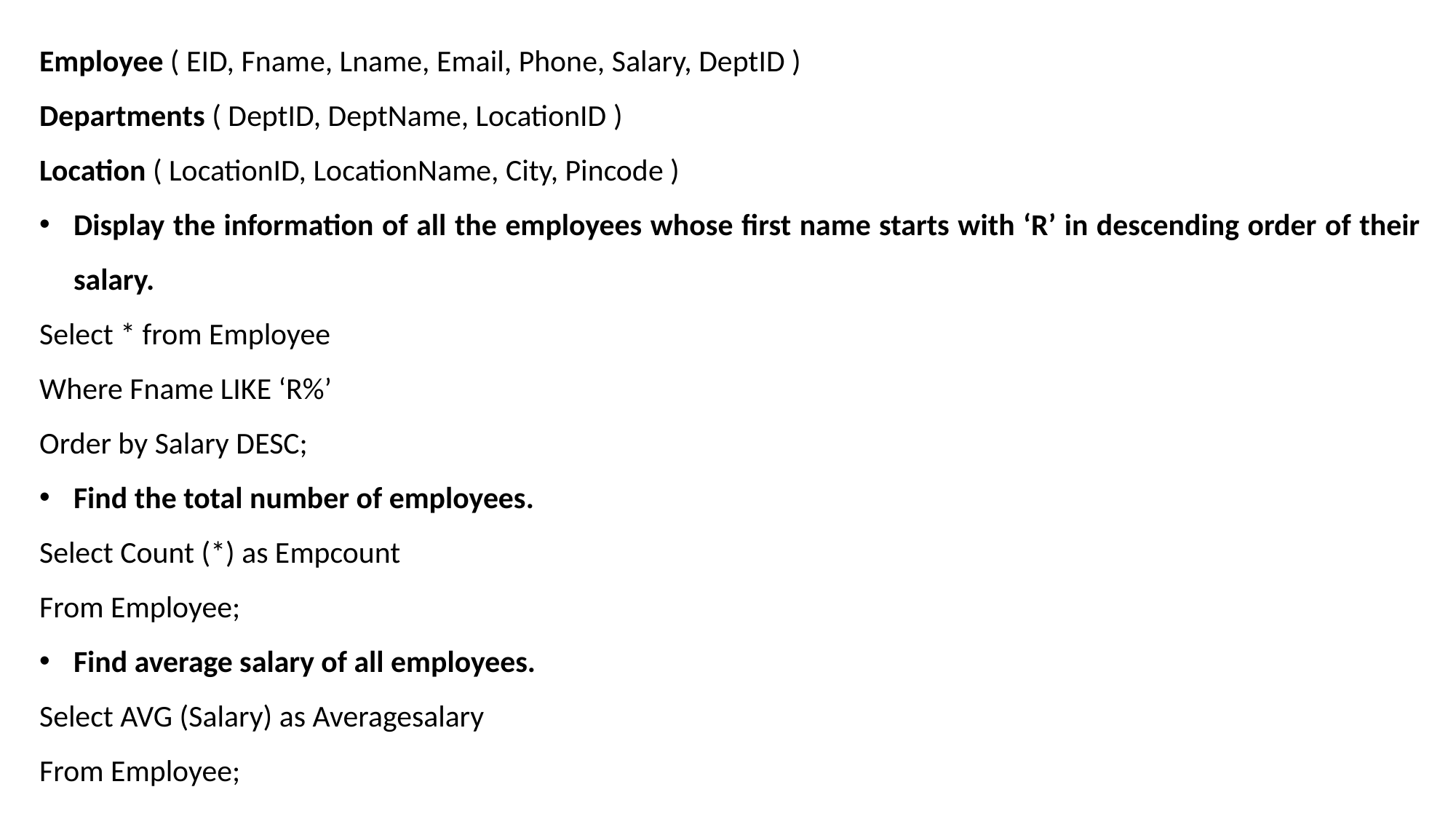

Employee ( EID, Fname, Lname, Email, Phone, Salary, DeptID )
Departments ( DeptID, DeptName, LocationID )
Location ( LocationID, LocationName, City, Pincode )
Display the information of all the employees whose first name starts with ‘R’ in descending order of their salary.
Select * from Employee
Where Fname LIKE ‘R%’
Order by Salary DESC;
Find the total number of employees.
Select Count (*) as Empcount
From Employee;
Find average salary of all employees.
Select AVG (Salary) as Averagesalary
From Employee;